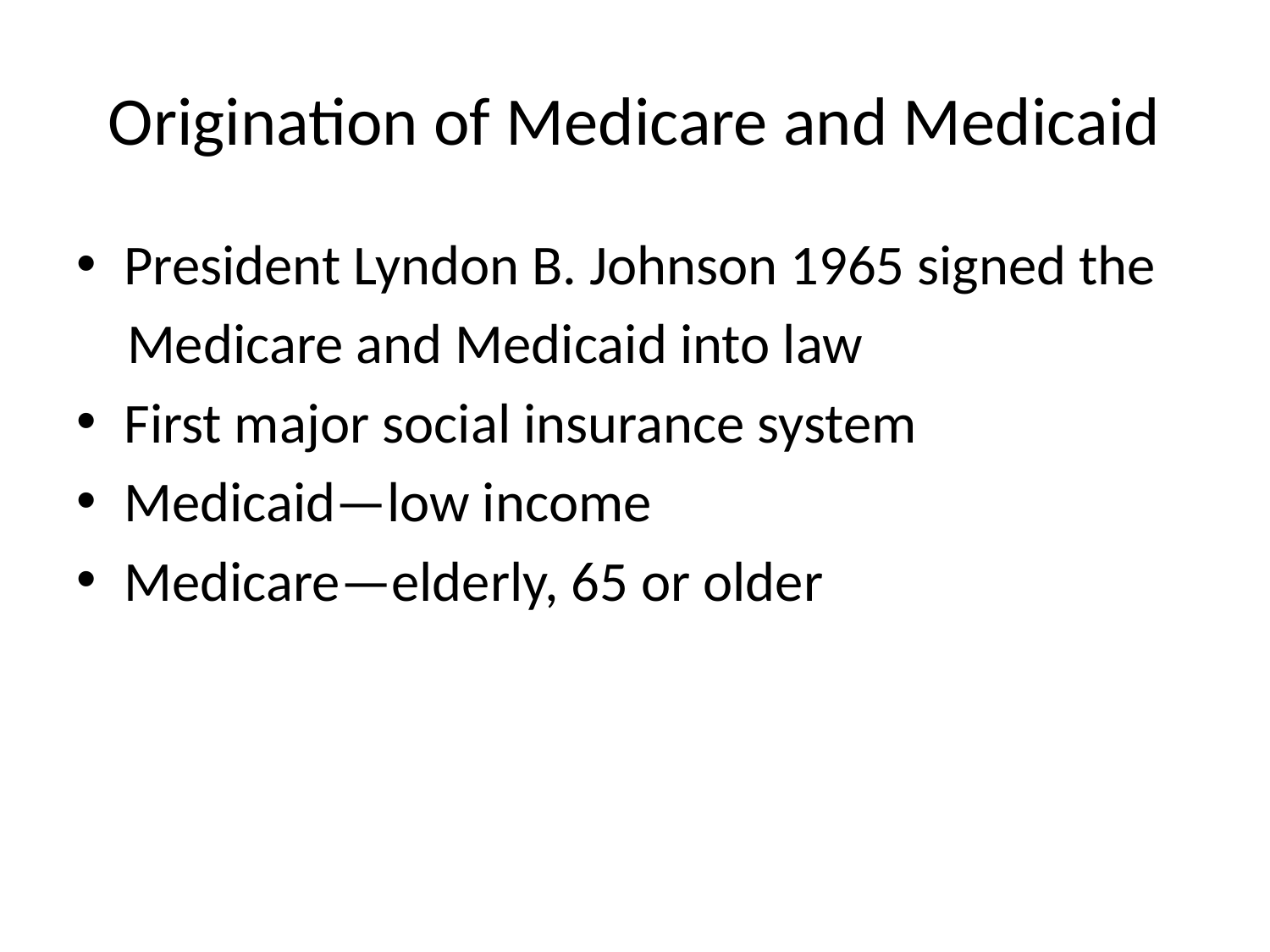

# Origination of Medicare and Medicaid
President Lyndon B. Johnson 1965 signed the
    Medicare and Medicaid into law
First major social insurance system
Medicaid—low income
Medicare—elderly, 65 or older